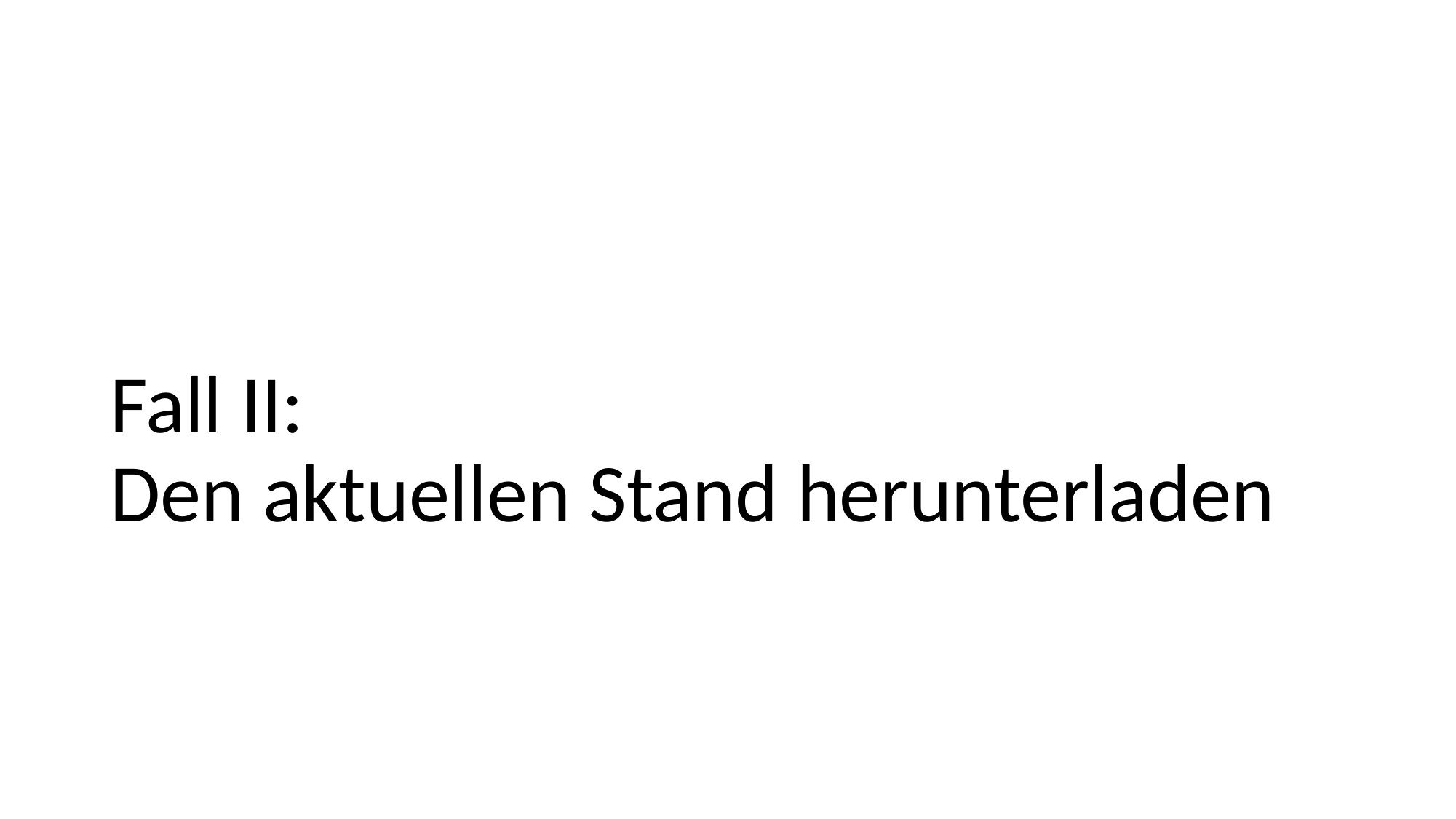

# Fall II: Den aktuellen Stand herunterladen